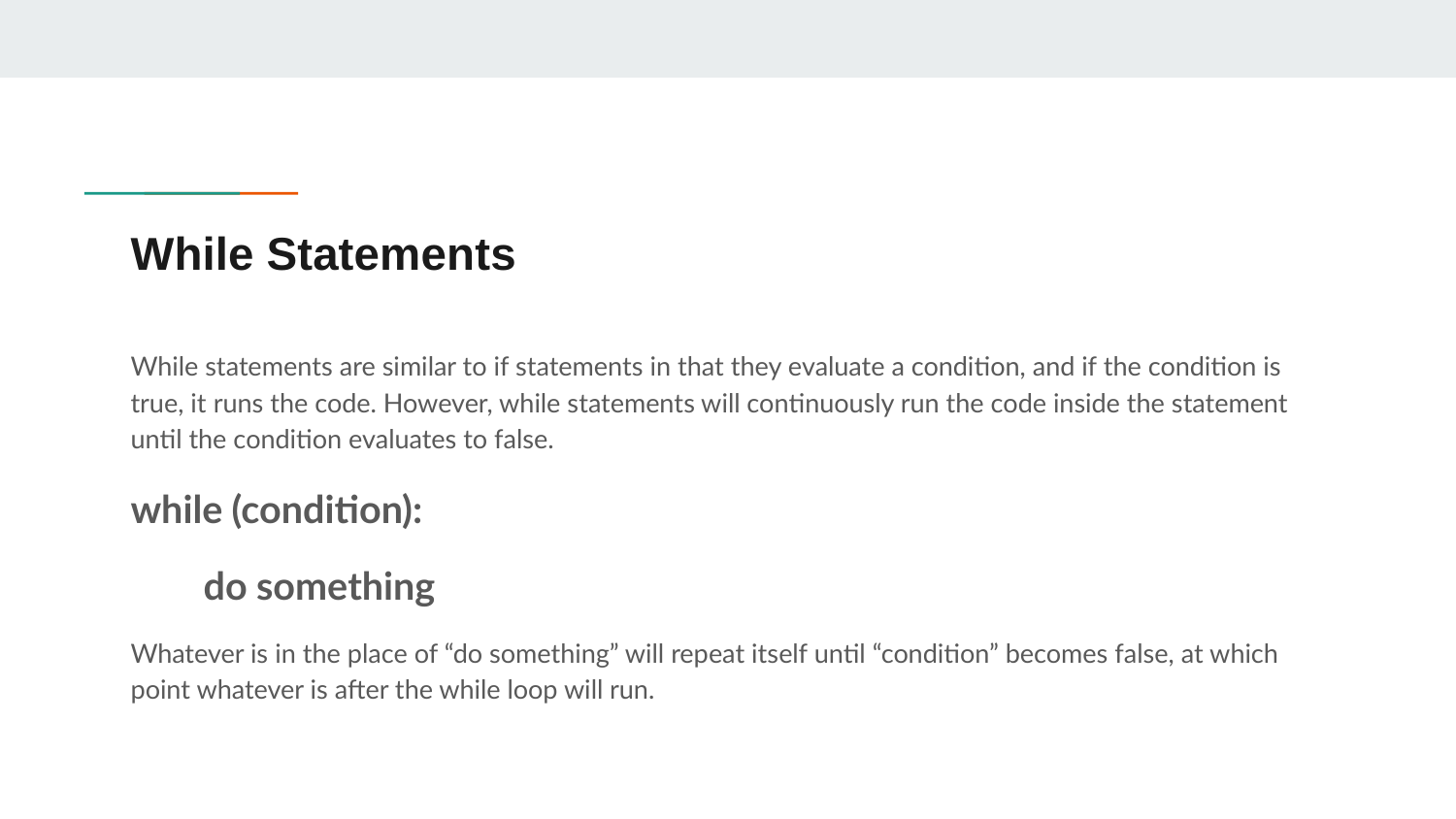

# While Statements
While statements are similar to if statements in that they evaluate a condition, and if the condition is true, it runs the code. However, while statements will continuously run the code inside the statement until the condition evaluates to false.
while (condition):
do something
Whatever is in the place of “do something” will repeat itself until “condition” becomes false, at which point whatever is after the while loop will run.